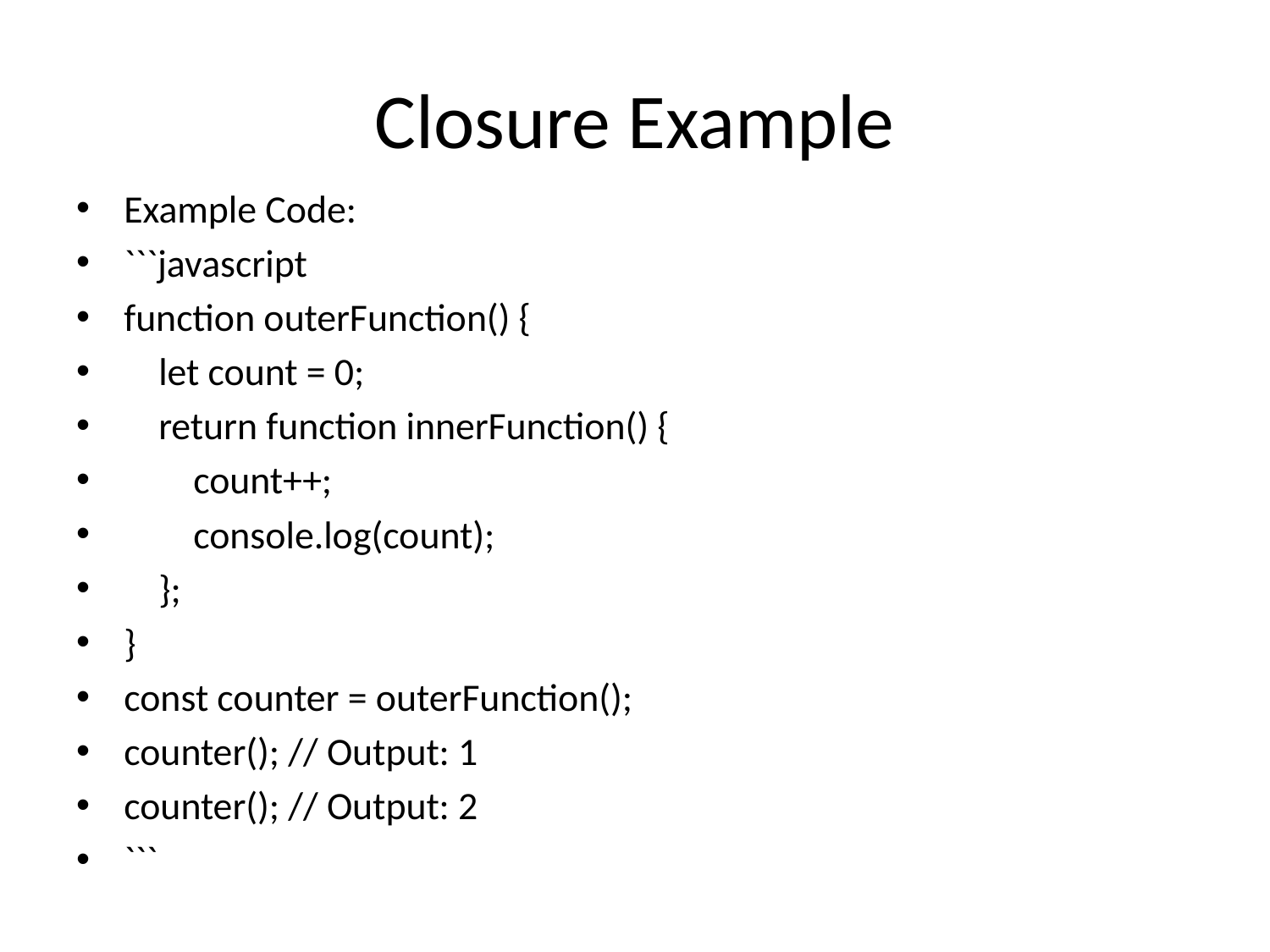

# Closure Example
Example Code:
```javascript
function outerFunction() {
    let count = 0;
    return function innerFunction() {
        count++;
        console.log(count);
    };
}
const counter = outerFunction();
counter(); // Output: 1
counter(); // Output: 2
```